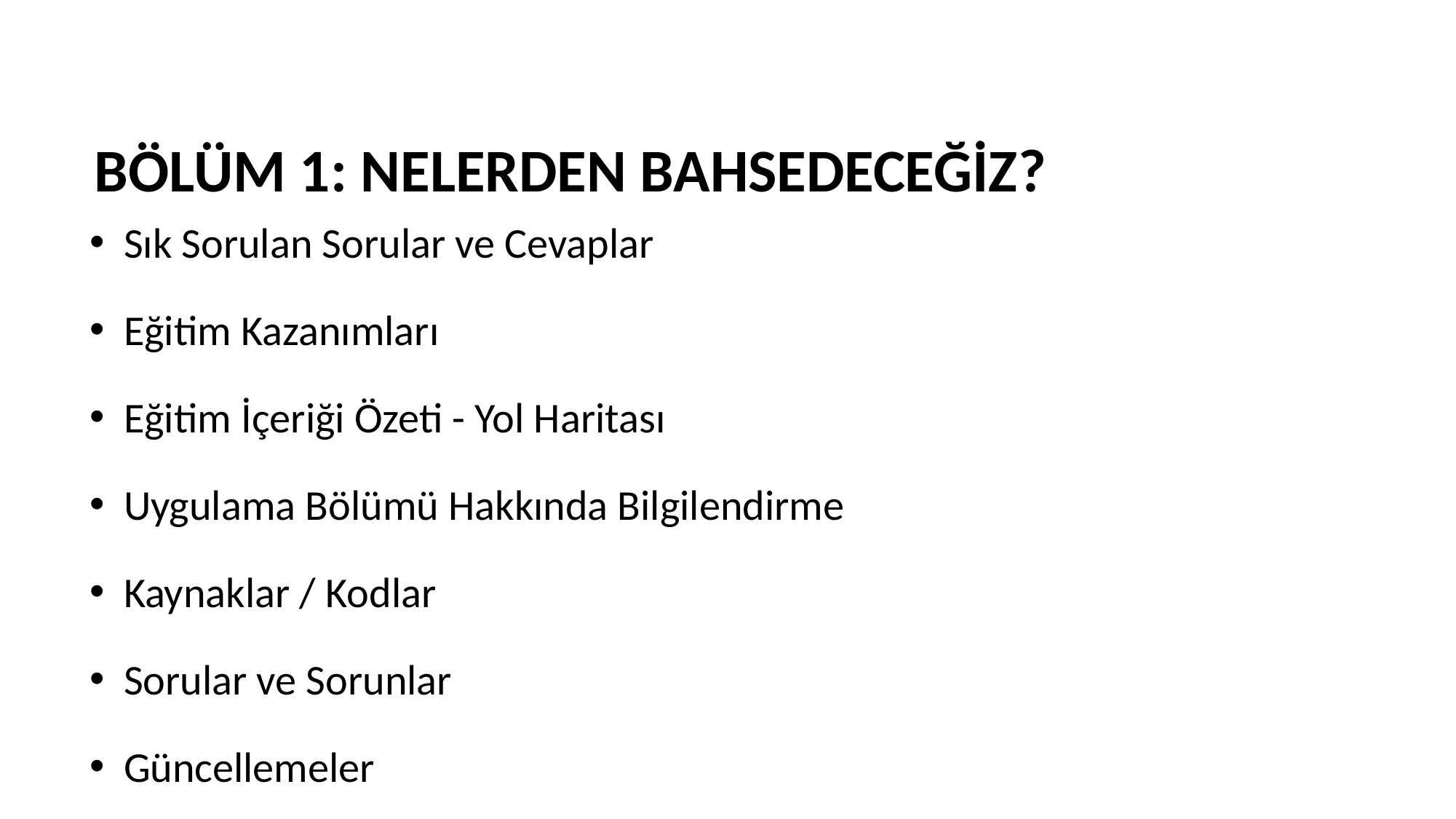

BÖLÜM 1: NELERDEN BAHSEDECEĞİZ?
Sık Sorulan Sorular ve Cevaplar

Eğitim Kazanımları

Eğitim İçeriği Özeti - Yol Haritası

Uygulama Bölümü Hakkında Bilgilendirme

Kaynaklar / Kodlar

Sorular ve Sorunlar

Güncellemeler